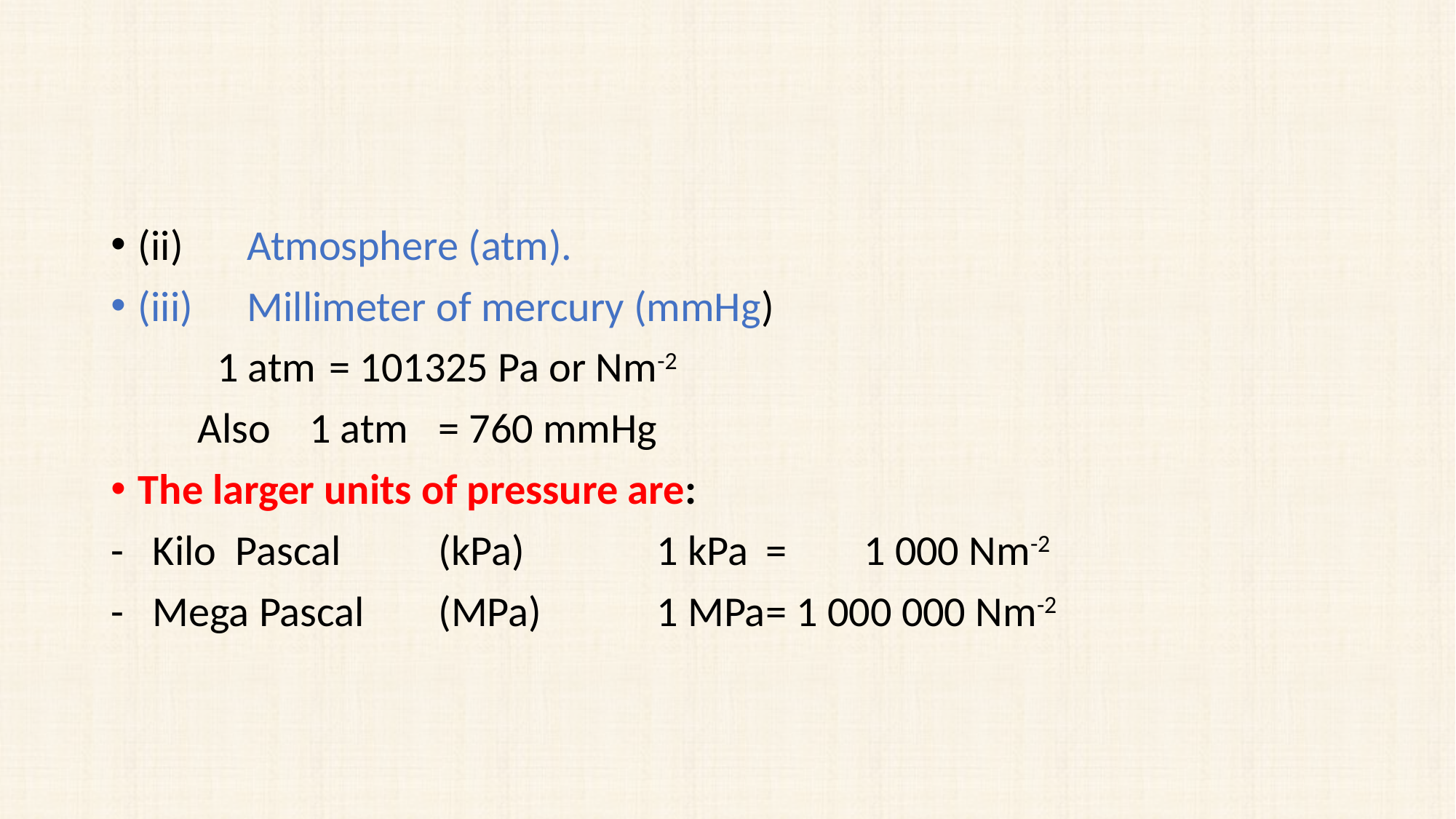

(ii)	Atmosphere (atm).
(iii)	Millimeter of mercury (mmHg)
           1 atm	= 101325 Pa or Nm-2
         Also    1 atm	= 760 mmHg
The larger units of pressure are:
-   Kilo  Pascal 	(kPa)		1 kPa	=        1 000 Nm-2
-   Mega Pascal	(MPa)		1 MPa	= 1 000 000 Nm-2